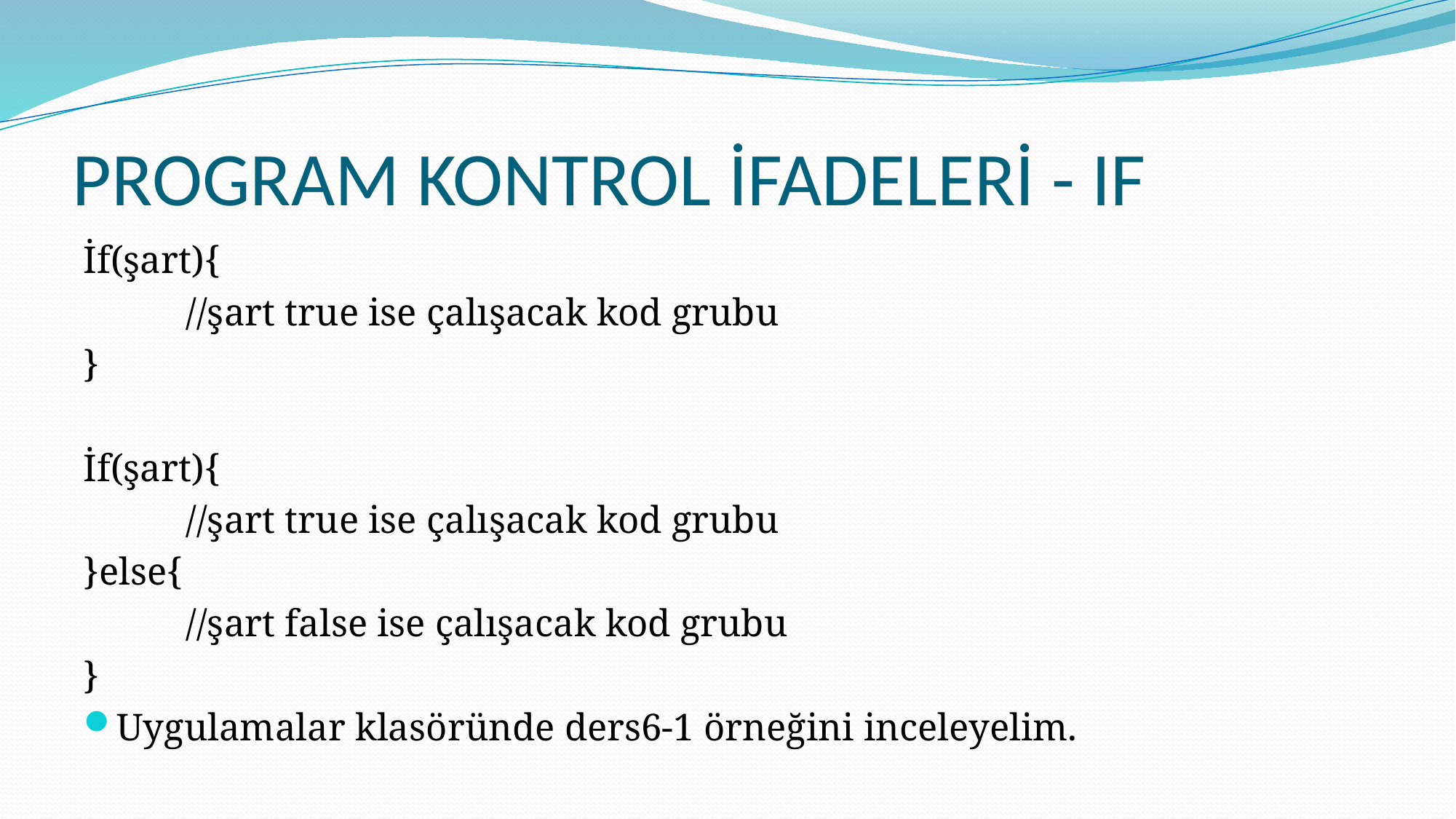

# PROGRAM KONTROL İFADELERİ - IF
İf(şart){
	//şart true ise çalışacak kod grubu
}

İf(şart){
	//şart true ise çalışacak kod grubu
}else{
	//şart false ise çalışacak kod grubu
}
Uygulamalar klasöründe ders6-1 örneğini inceleyelim.